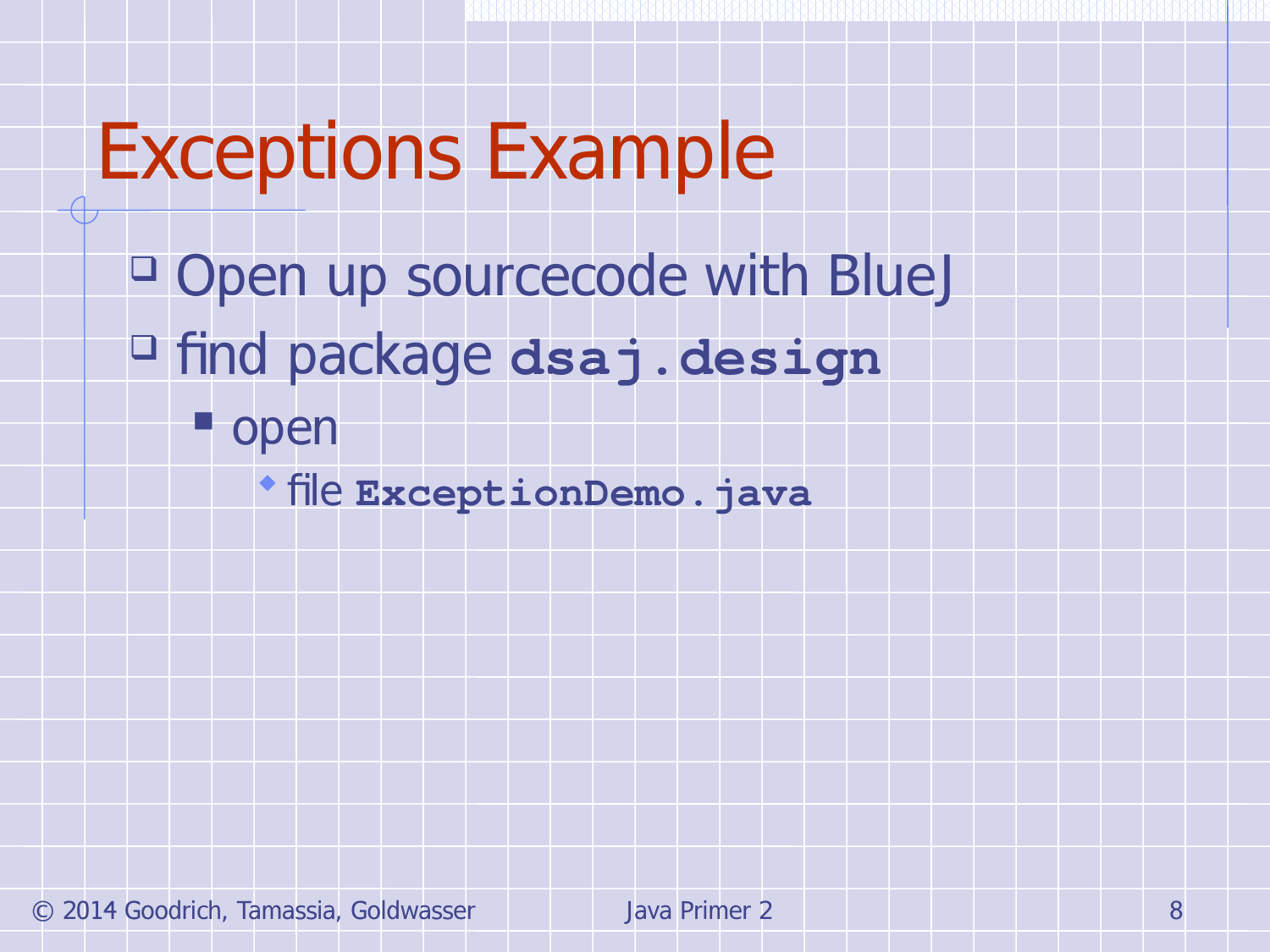

# Exceptions Example
Open up sourcecode with BlueJ
find package dsaj.design
open
file ExceptionDemo.java

© 2014 Goodrich, Tamassia, Goldwasser
Java Primer 2
8